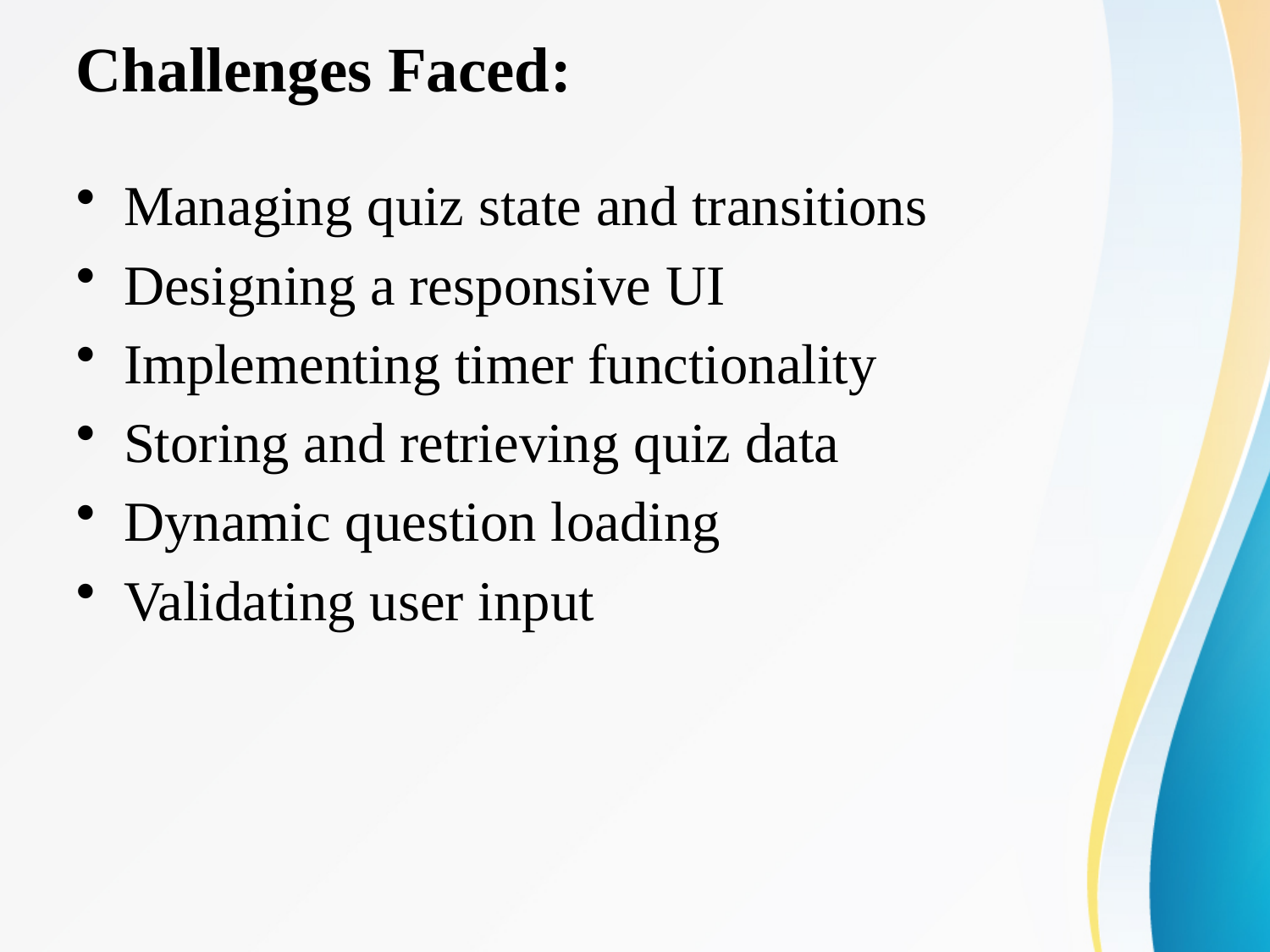

# Challenges Faced:
Managing quiz state and transitions
Designing a responsive UI
Implementing timer functionality
Storing and retrieving quiz data
Dynamic question loading
Validating user input